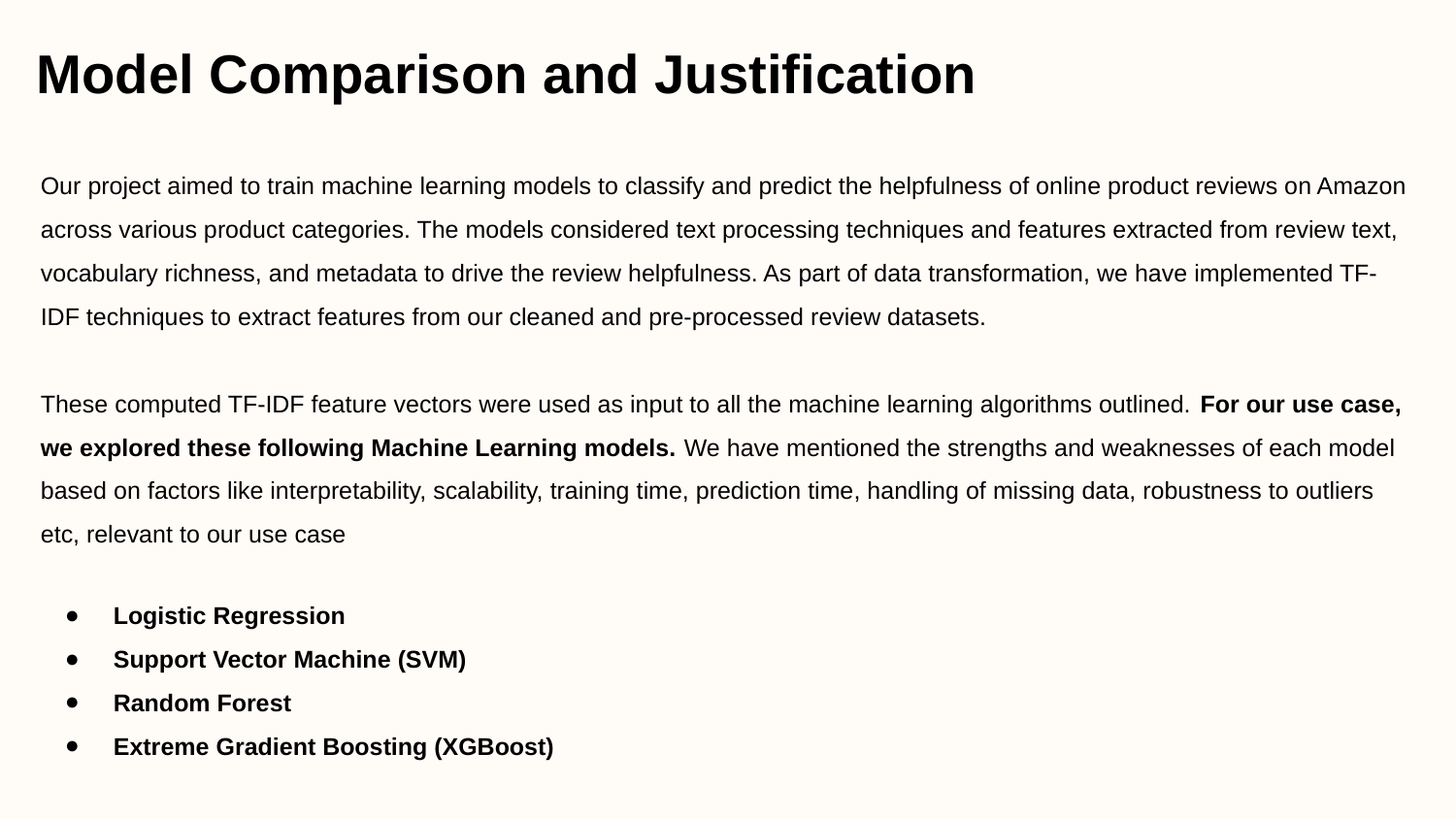

# Model Comparison and Justification
Our project aimed to train machine learning models to classify and predict the helpfulness of online product reviews on Amazon across various product categories. The models considered text processing techniques and features extracted from review text, vocabulary richness, and metadata to drive the review helpfulness. As part of data transformation, we have implemented TF-IDF techniques to extract features from our cleaned and pre-processed review datasets.

These computed TF-IDF feature vectors were used as input to all the machine learning algorithms outlined. For our use case, we explored these following Machine Learning models. We have mentioned the strengths and weaknesses of each model based on factors like interpretability, scalability, training time, prediction time, handling of missing data, robustness to outliers etc, relevant to our use case

Logistic Regression
Support Vector Machine (SVM)
Random Forest
Extreme Gradient Boosting (XGBoost)